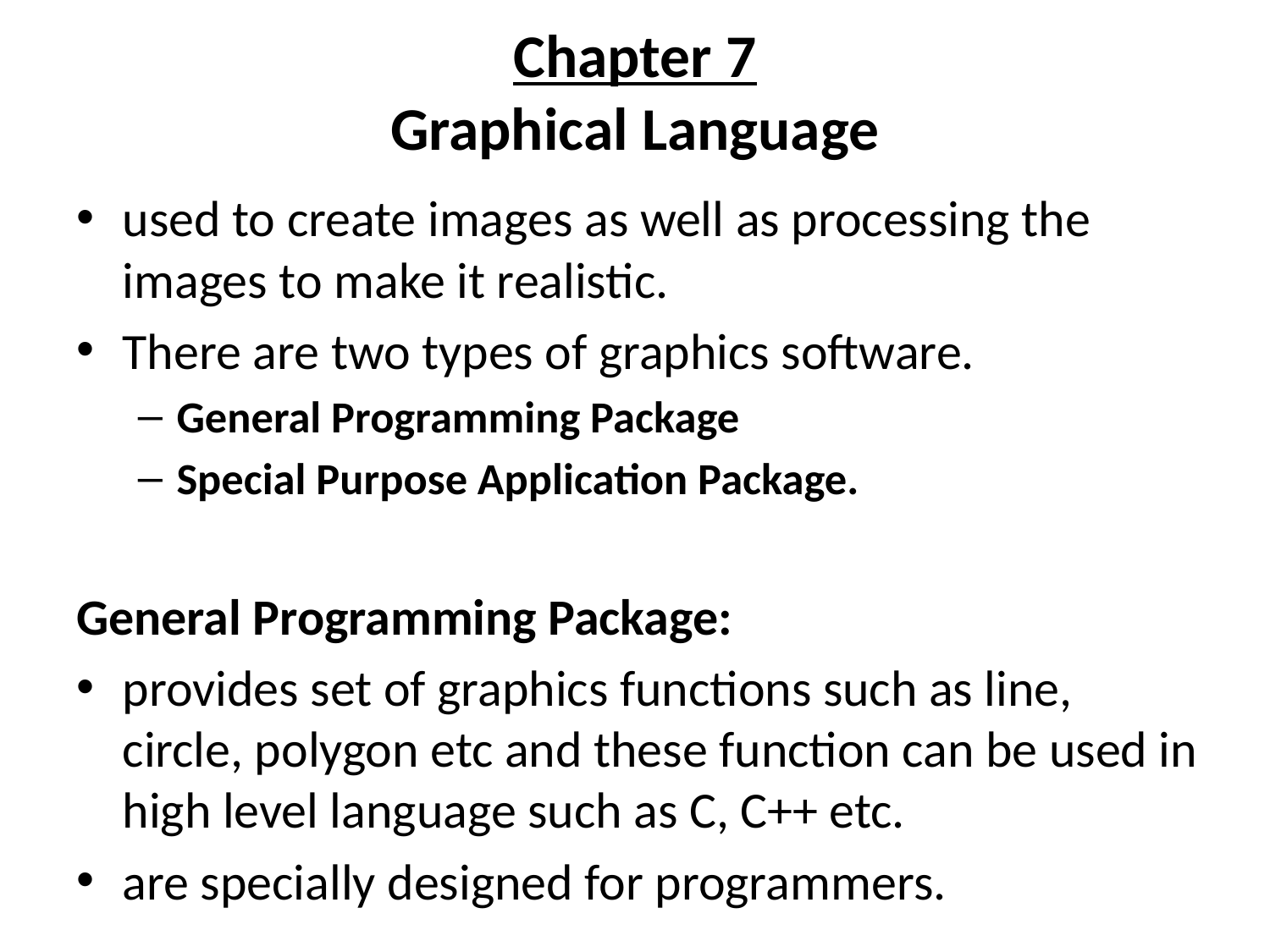

# Chapter 7 Graphical Language
used to create images as well as processing the images to make it realistic.
There are two types of graphics software.
General Programming Package
Special Purpose Application Package.

General Programming Package:
provides set of graphics functions such as line, circle, polygon etc and these function can be used in high level language such as C, C++ etc.
are specially designed for programmers.